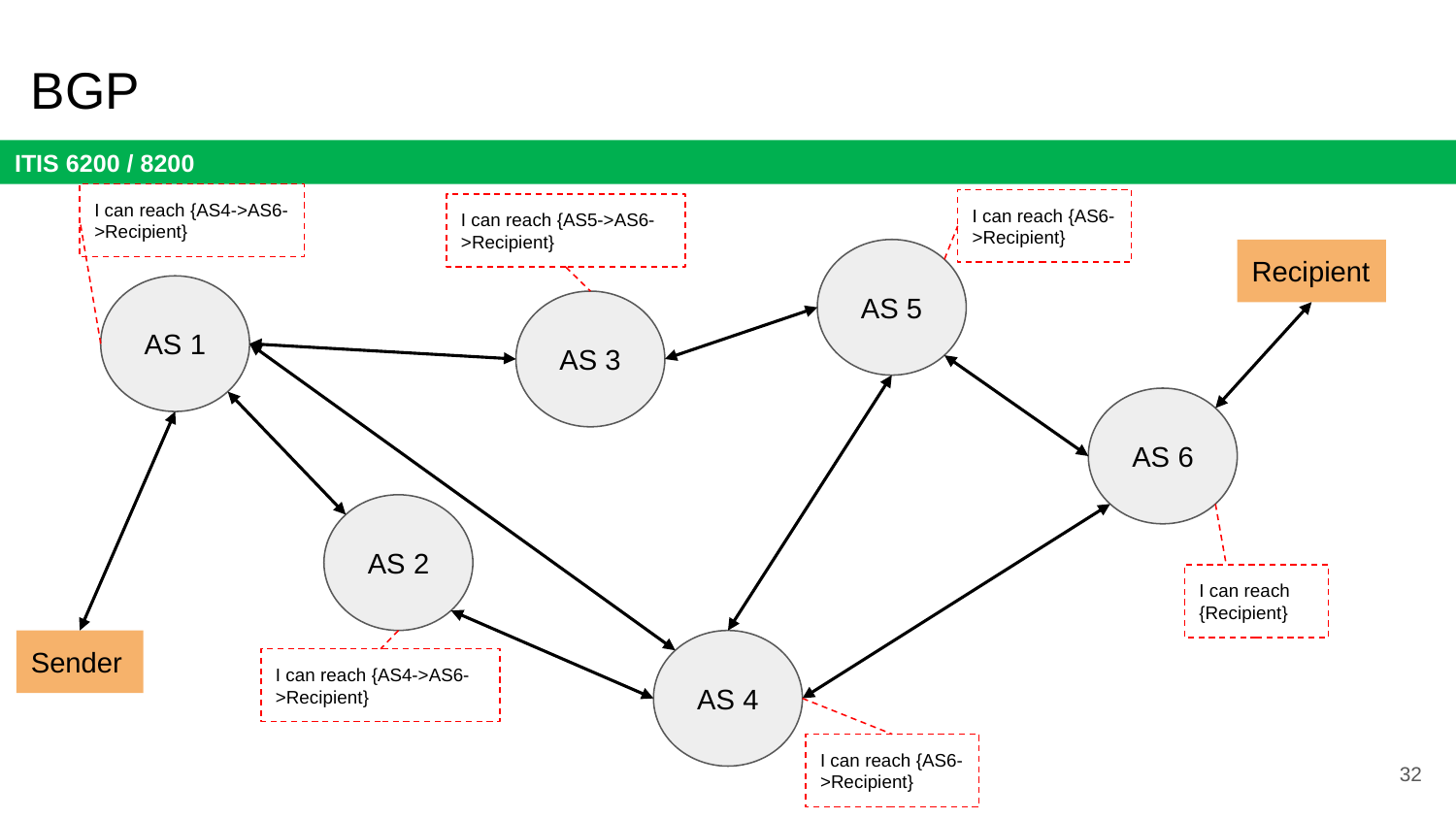

# BGP
I can reach {AS4->AS6->Recipient}
I can reach {AS6->Recipient}
I can reach {AS5->AS6->Recipient}
AS 5
Recipient
AS 1
AS 3
AS 6
AS 2
I can reach {Recipient}
Sender
I can reach {AS4->AS6->Recipient}
AS 4
I can reach {AS6->Recipient}
32